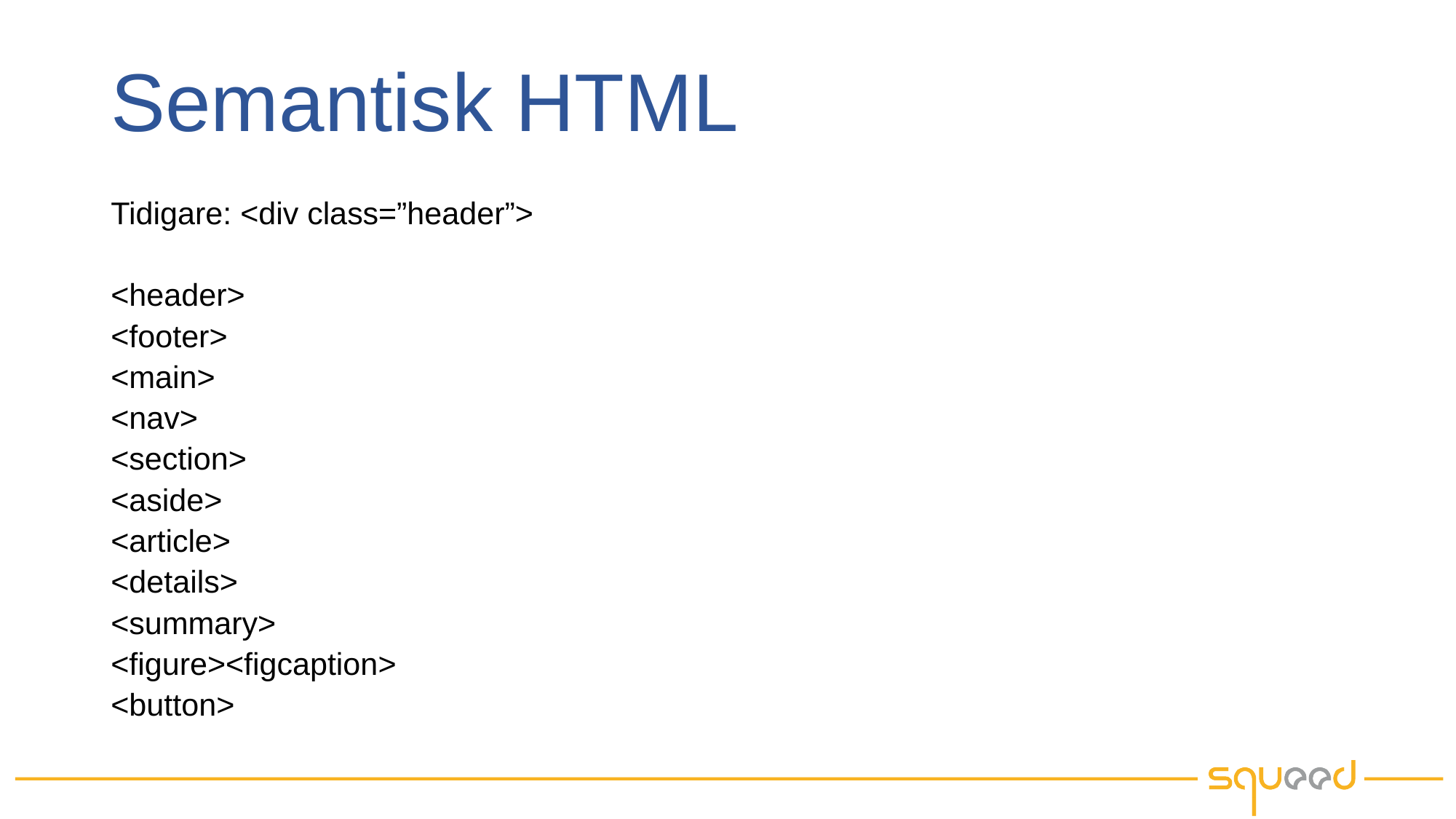

# Semantisk HTML
Tidigare: <div class=”header”>

<header>
<footer>
<main>
<nav>
<section>
<aside>
<article>
<details>
<summary>
<figure><figcaption>
<button>